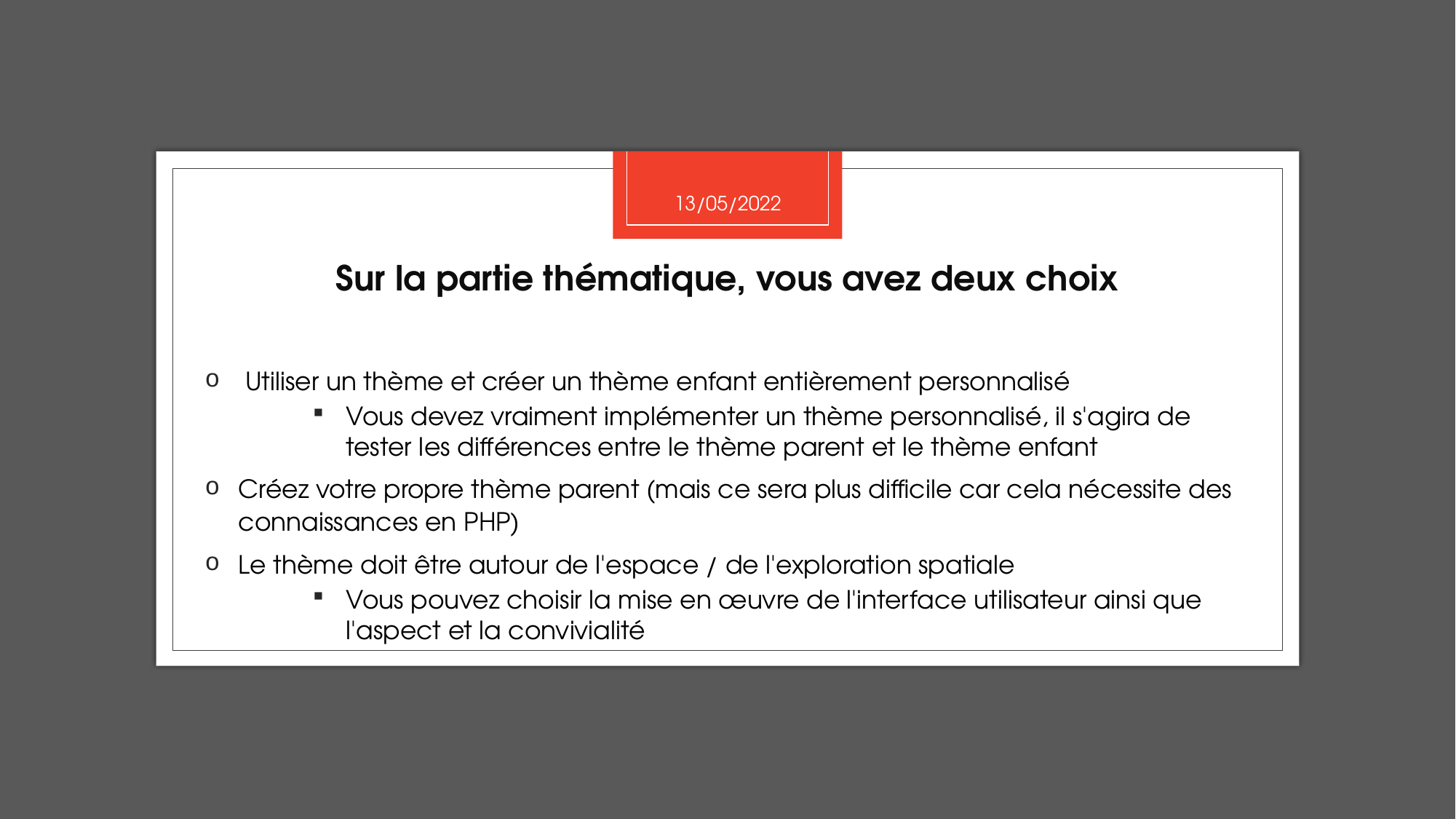

13/05/2022
Sur la partie thématique, vous avez deux choix

Utiliser un thème et créer un thème enfant entièrement personnalisé
Vous devez vraiment implémenter un thème personnalisé, il s'agira de tester les différences entre le thème parent et le thème enfant
Créez votre propre thème parent (mais ce sera plus difficile car cela nécessite des connaissances en PHP)
Le thème doit être autour de l'espace / de l'exploration spatiale
Vous pouvez choisir la mise en œuvre de l'interface utilisateur ainsi que l'aspect et la convivialité